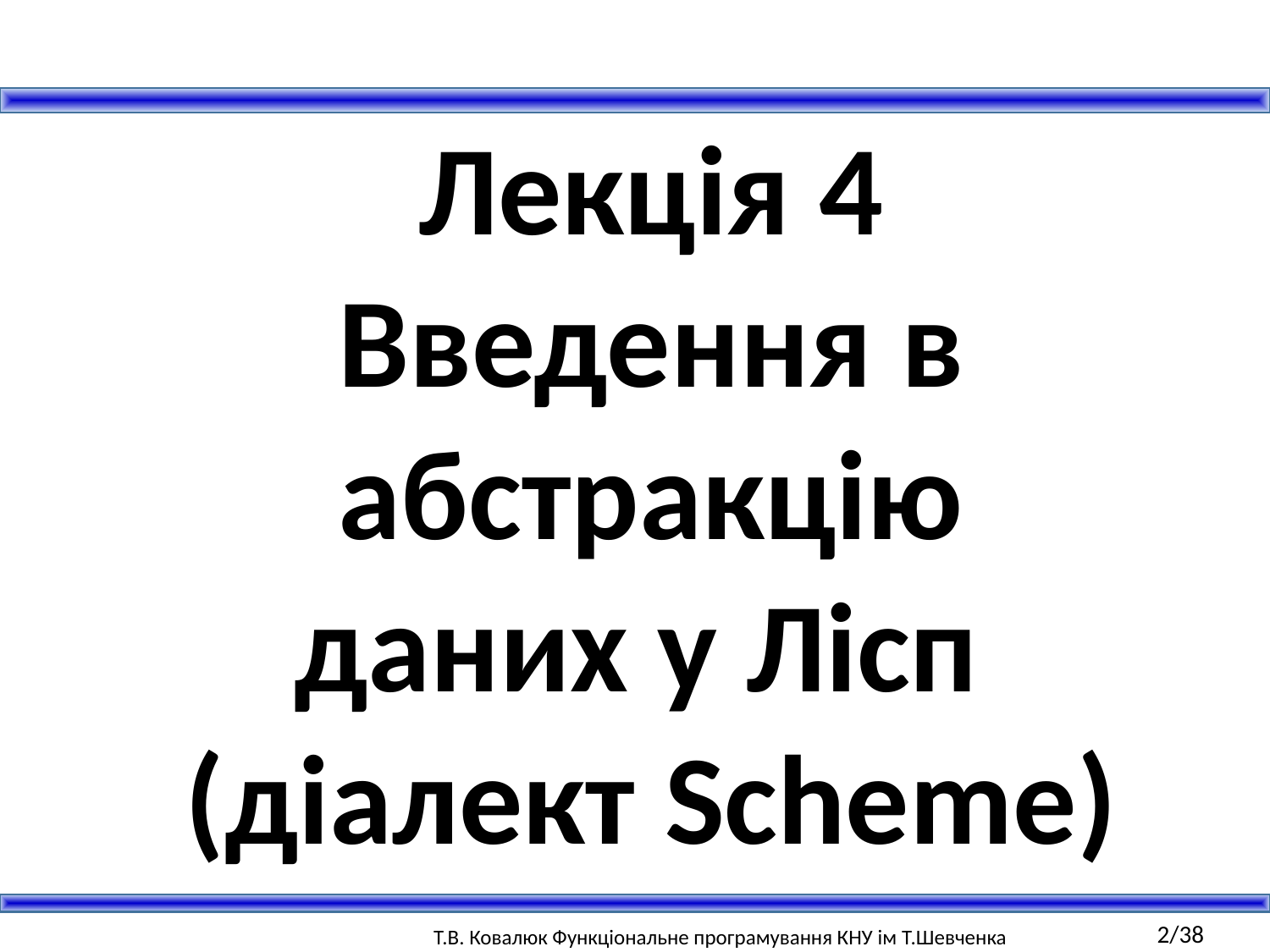

Лекція 4
Введення в абстракцію даних у Лісп
(діалект Scheme)
2/38